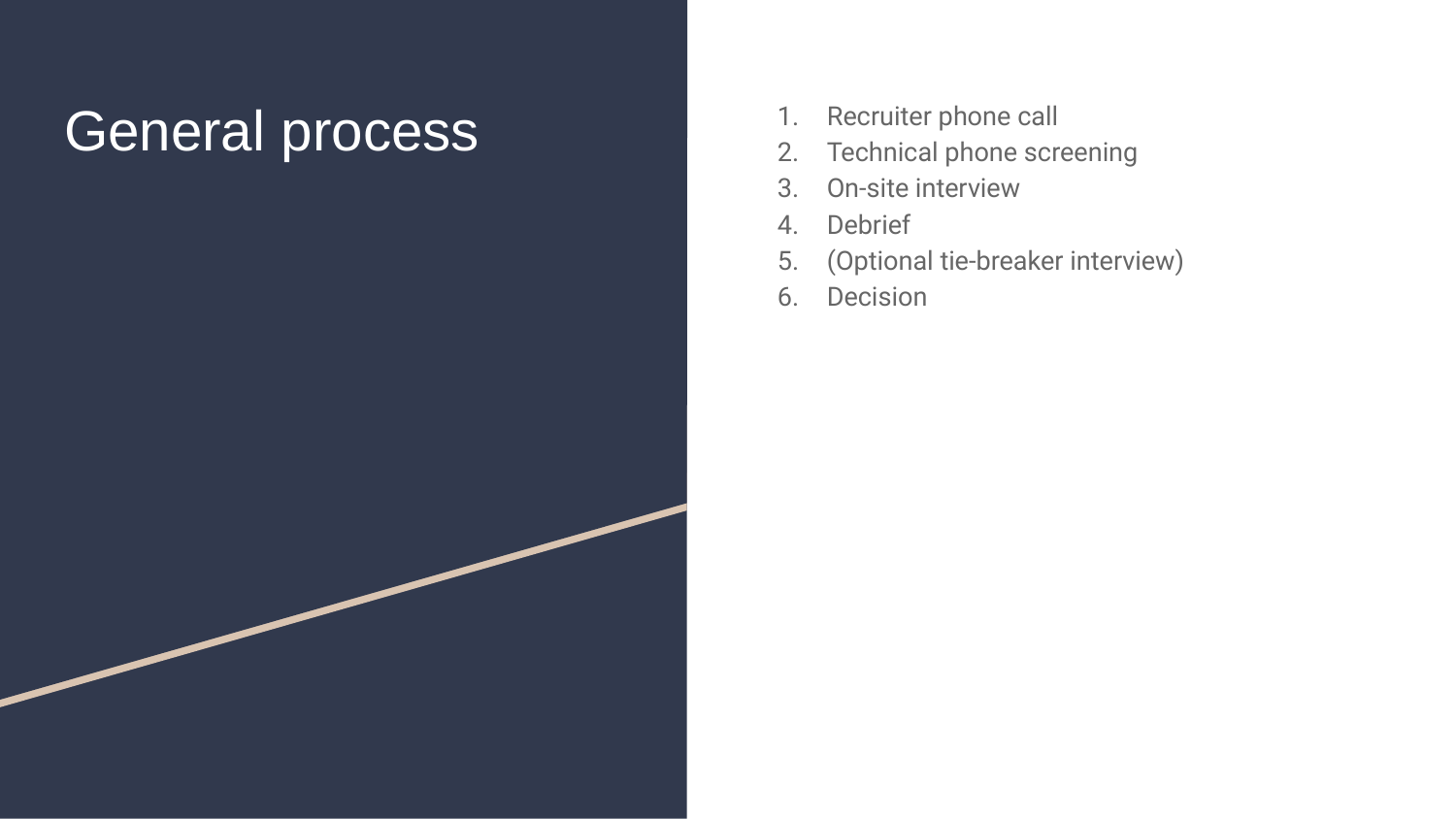

# General process
Recruiter phone call
Technical phone screening
On-site interview
Debrief
(Optional tie-breaker interview)
Decision